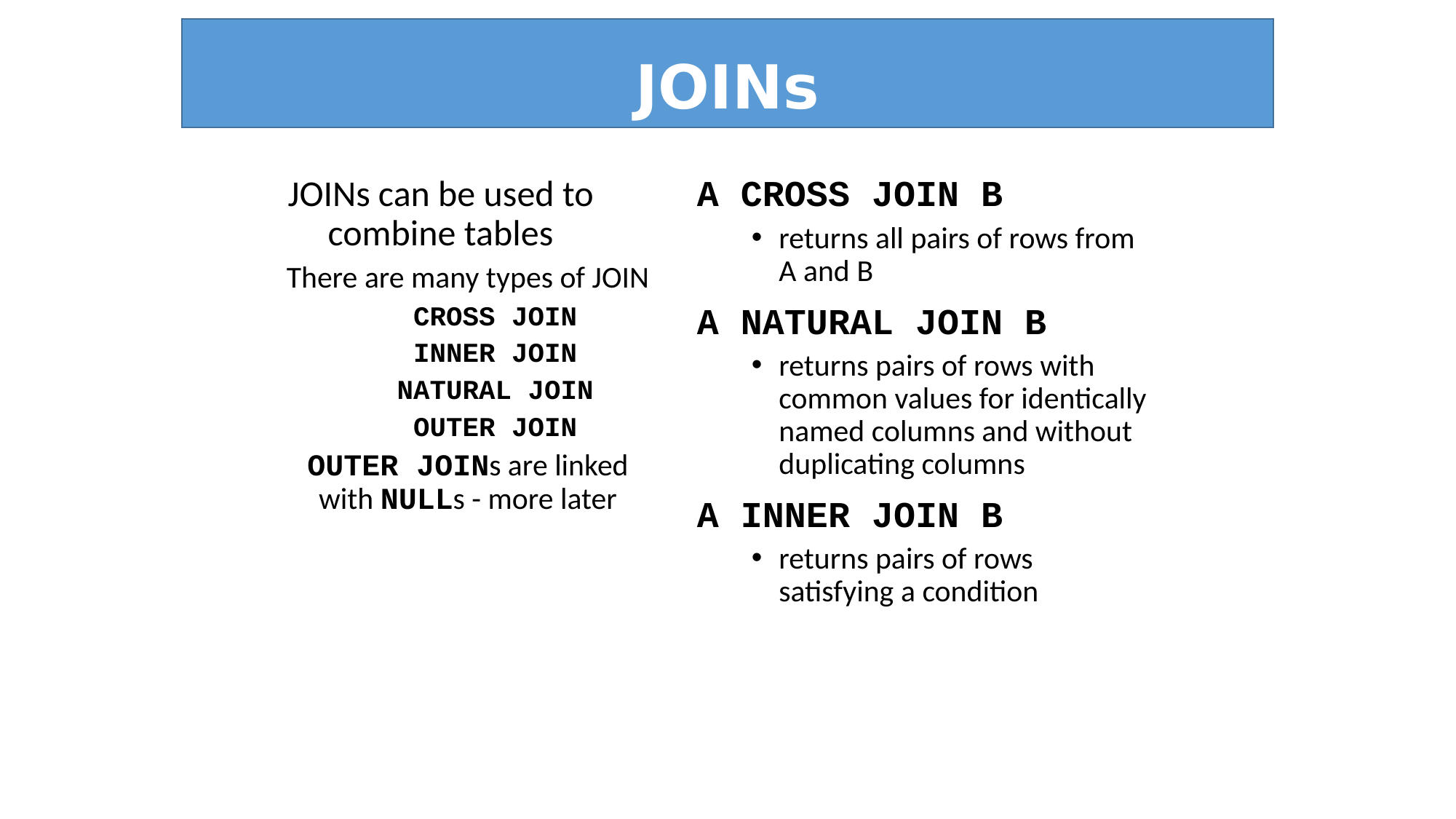

# JOINs
JOINs can be used to combine tables
There are many types of JOIN
CROSS JOIN
INNER JOIN
NATURAL JOIN
OUTER JOIN
OUTER JOINs are linked with NULLs - more later
A CROSS JOIN B
returns all pairs of rows from A and B
A NATURAL JOIN B
returns pairs of rows with common values for identically named columns and without duplicating columns
A INNER JOIN B
returns pairs of rows satisfying a condition